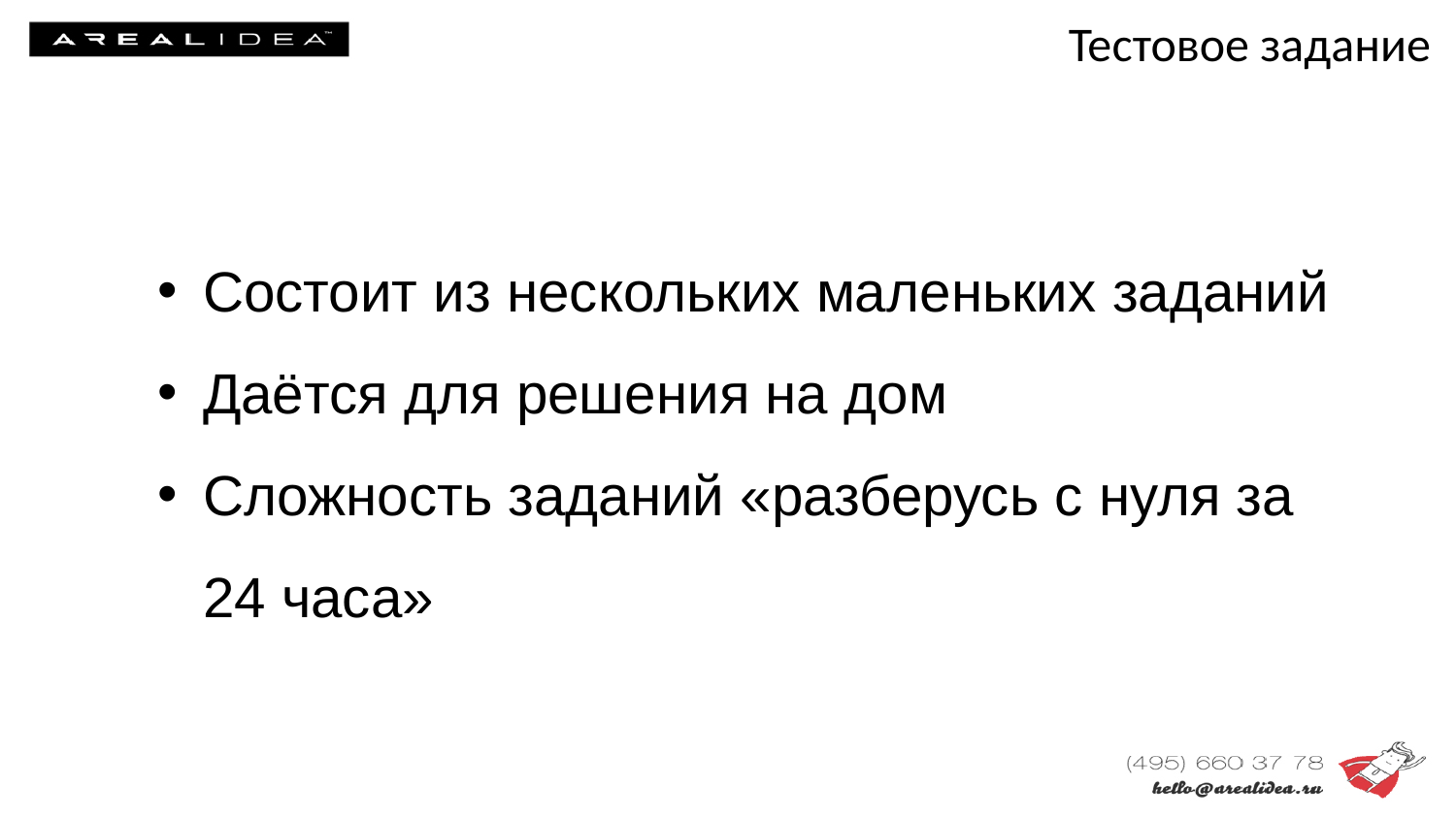

Тестовое задание
Состоит из нескольких маленьких заданий
Даётся для решения на дом
Сложность заданий «разберусь с нуля за 24 часа»